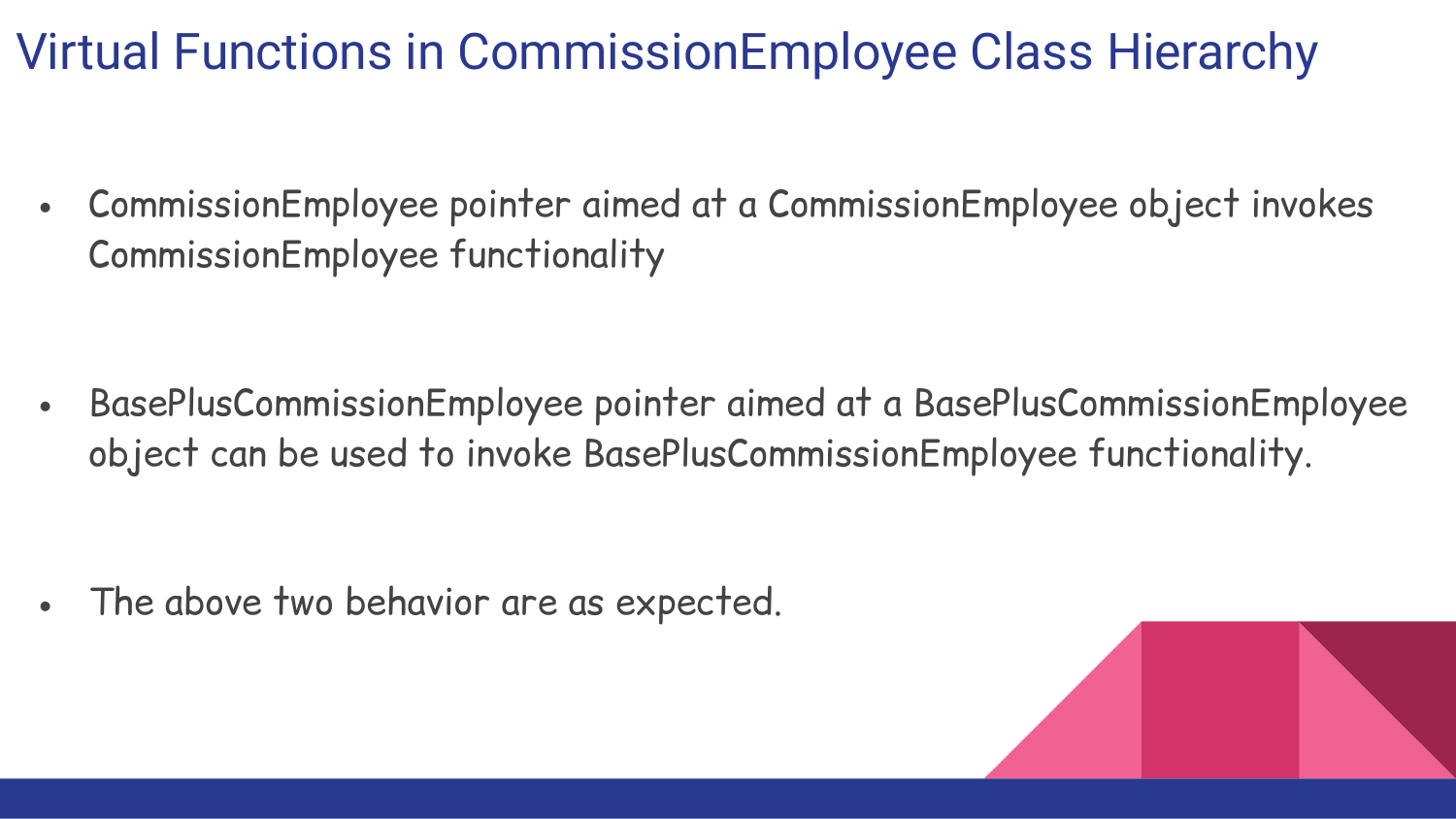

# Virtual Functions in CommissionEmployee Class Hierarchy

CommissionEmployee pointer aimed at a CommissionEmployee object invokes CommissionEmployee functionality

BasePlusCommissionEmployee pointer aimed at a BasePlusCommissionEmployee object can be used to invoke BasePlusCommissionEmployee functionality.

The above two behavior are as expected.